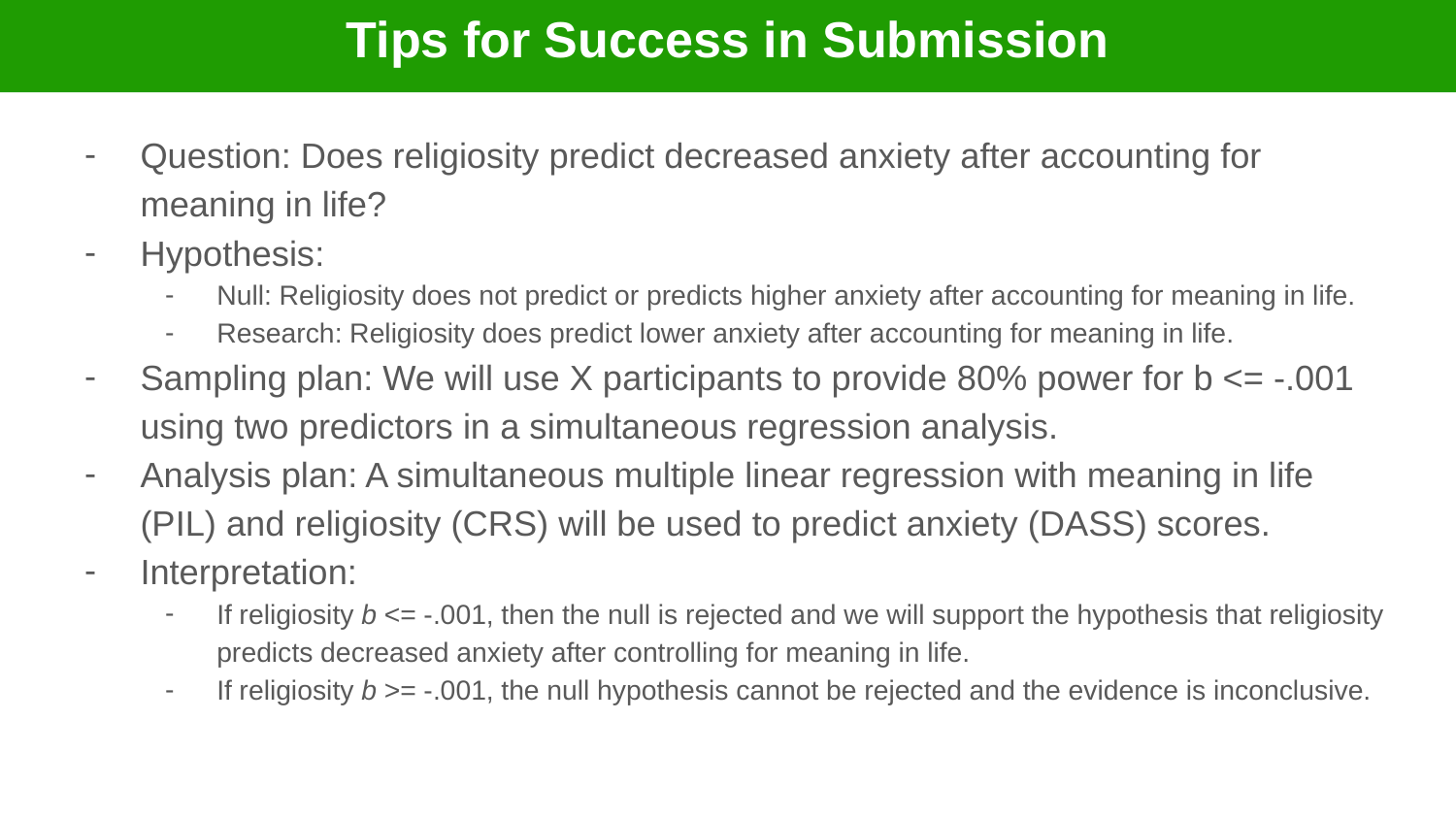

Tips for Success in Submission

Question: Does religiosity predict decreased anxiety after accounting for meaning in life?
Hypothesis:
Null: Religiosity does not predict or predicts higher anxiety after accounting for meaning in life.
Research: Religiosity does predict lower anxiety after accounting for meaning in life.
Sampling plan: We will use X participants to provide 80% power for b <= -.001 using two predictors in a simultaneous regression analysis.
Analysis plan: A simultaneous multiple linear regression with meaning in life (PIL) and religiosity (CRS) will be used to predict anxiety (DASS) scores.
Interpretation:
If religiosity b <= -.001, then the null is rejected and we will support the hypothesis that religiosity predicts decreased anxiety after controlling for meaning in life.
If religiosity b >= -.001, the null hypothesis cannot be rejected and the evidence is inconclusive.